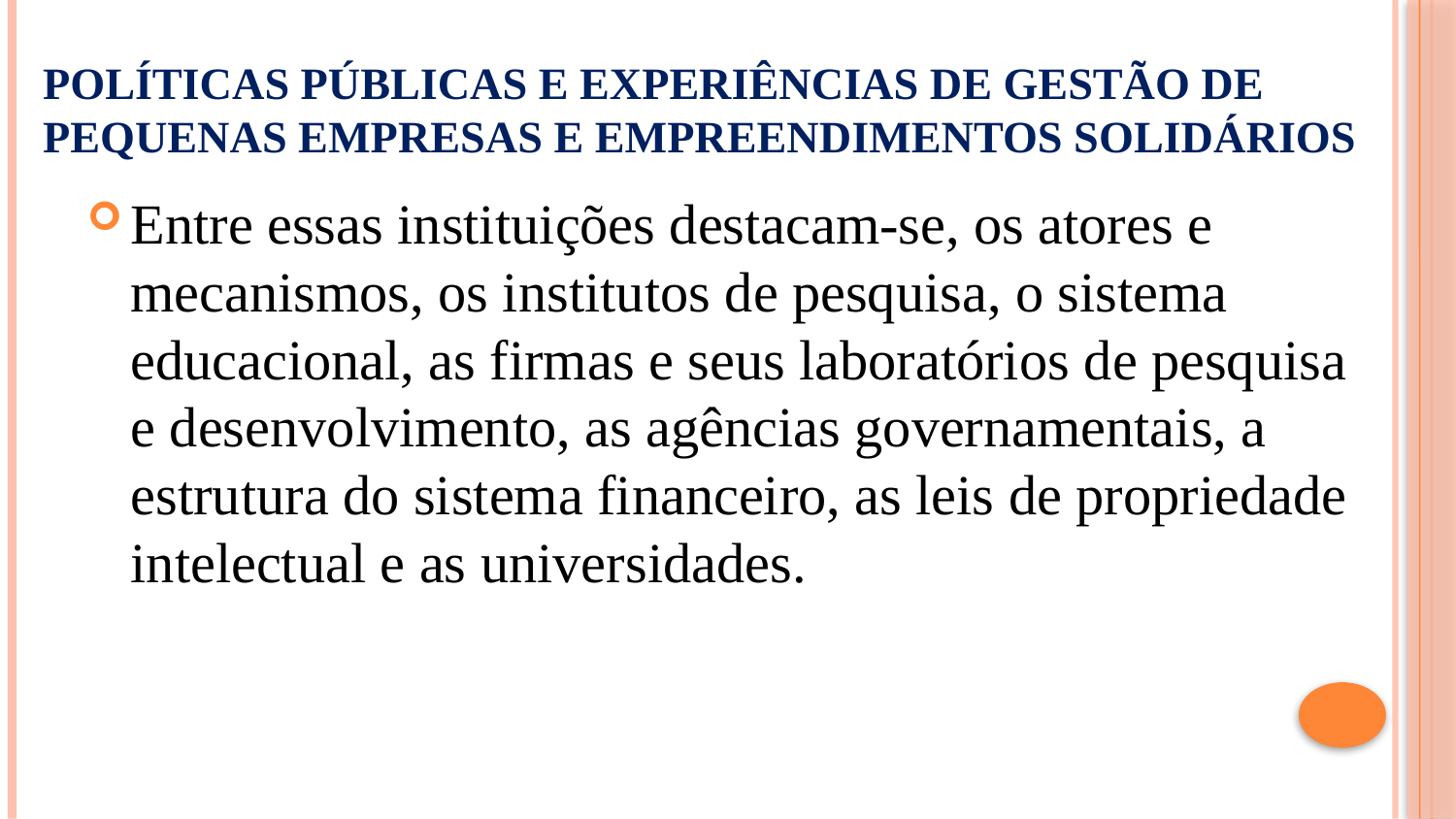

# Políticas públicas e Experiências de Gestão de Pequenas Empresas e Empreendimentos Solidários
Entre essas instituições destacam-se, os atores e mecanismos, os institutos de pesquisa, o sistema educacional, as firmas e seus laboratórios de pesquisa e desenvolvimento, as agências governamentais, a estrutura do sistema financeiro, as leis de propriedade intelectual e as universidades.